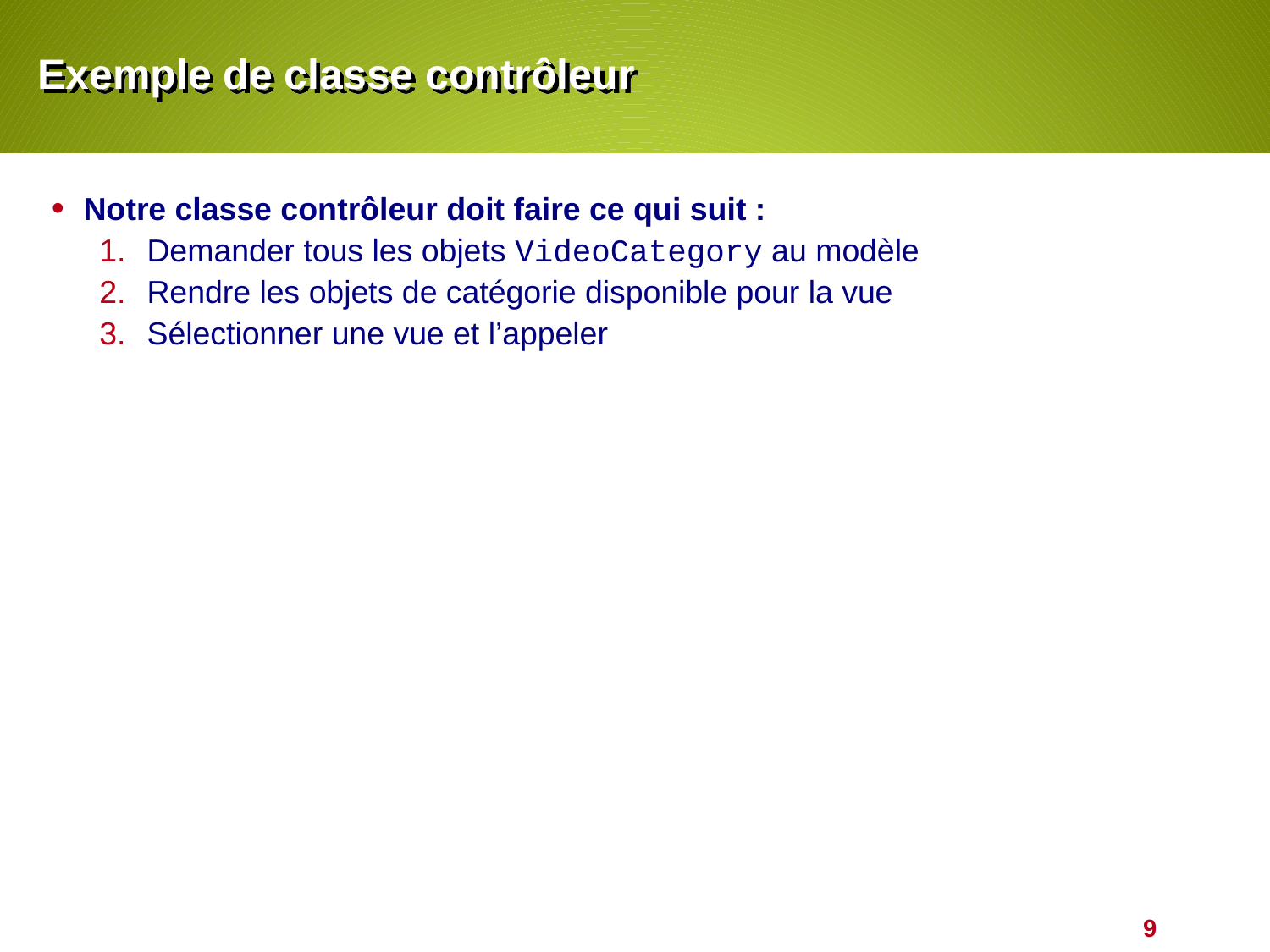

# Exemple de classe contrôleur
Notre classe contrôleur doit faire ce qui suit :
Demander tous les objets VideoCategory au modèle
Rendre les objets de catégorie disponible pour la vue
Sélectionner une vue et l’appeler